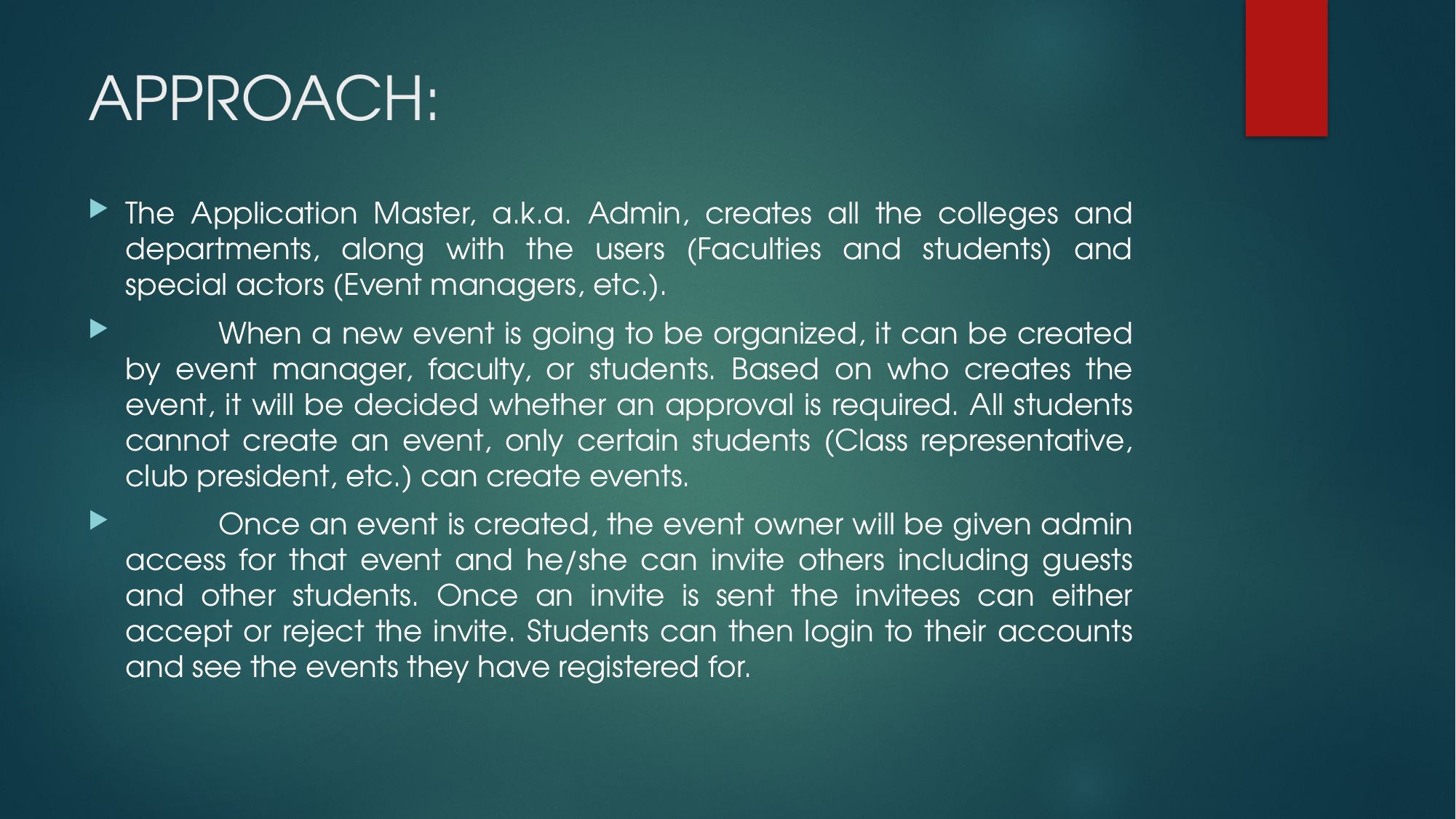

# APPROACH:
The Application Master, a.k.a. Admin, creates all the colleges and departments, along with the users (Faculties and students) and special actors (Event managers, etc.).
	When a new event is going to be organized, it can be created by event manager, faculty, or students. Based on who creates the event, it will be decided whether an approval is required. All students cannot create an event, only certain students (Class representative, club president, etc.) can create events.
	Once an event is created, the event owner will be given admin access for that event and he/she can invite others including guests and other students. Once an invite is sent the invitees can either accept or reject the invite. Students can then login to their accounts and see the events they have registered for.